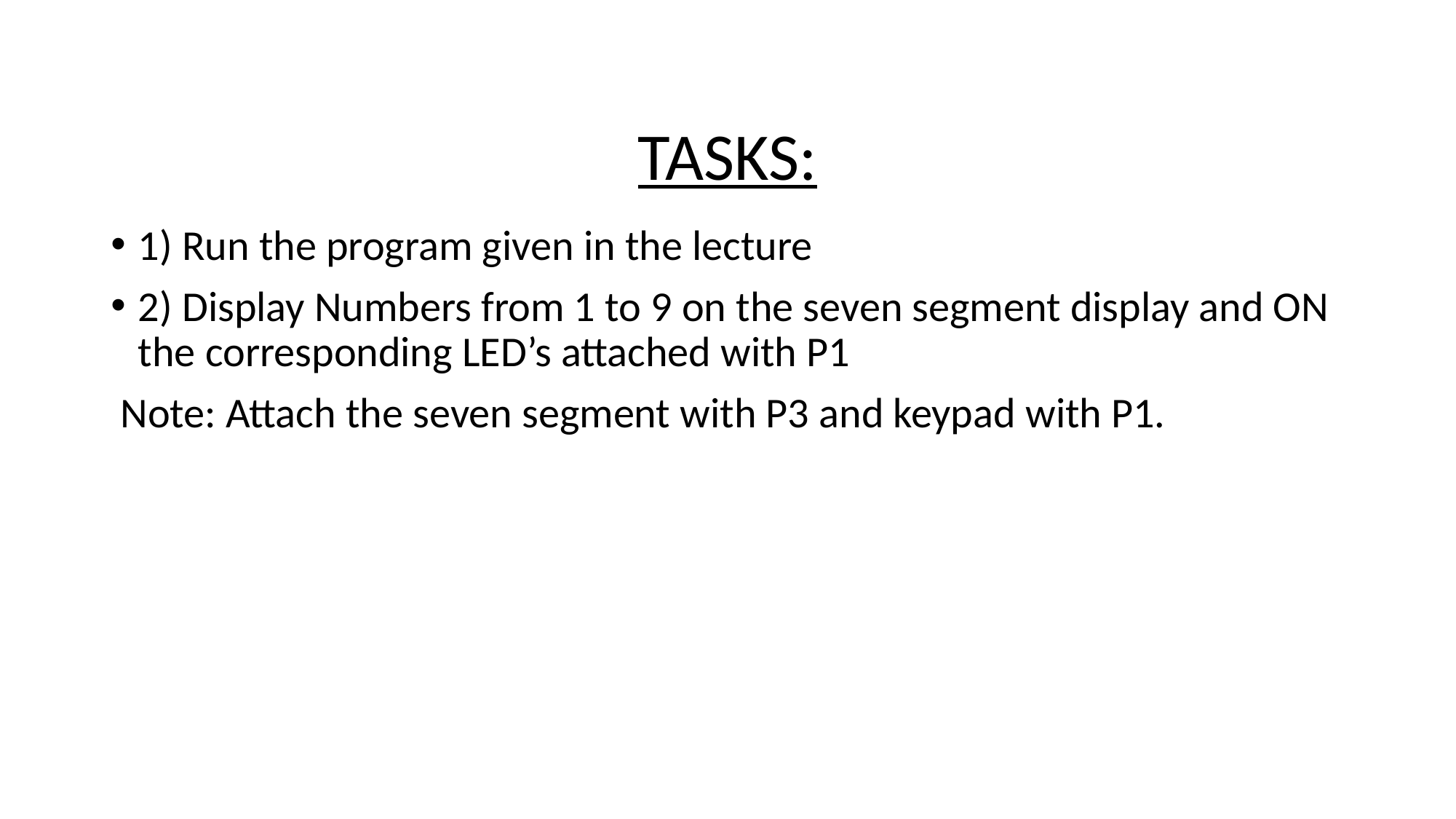

# TASKS:
1) Run the program given in the lecture
2) Display Numbers from 1 to 9 on the seven segment display and ON the corresponding LED’s attached with P1
 Note: Attach the seven segment with P3 and keypad with P1.